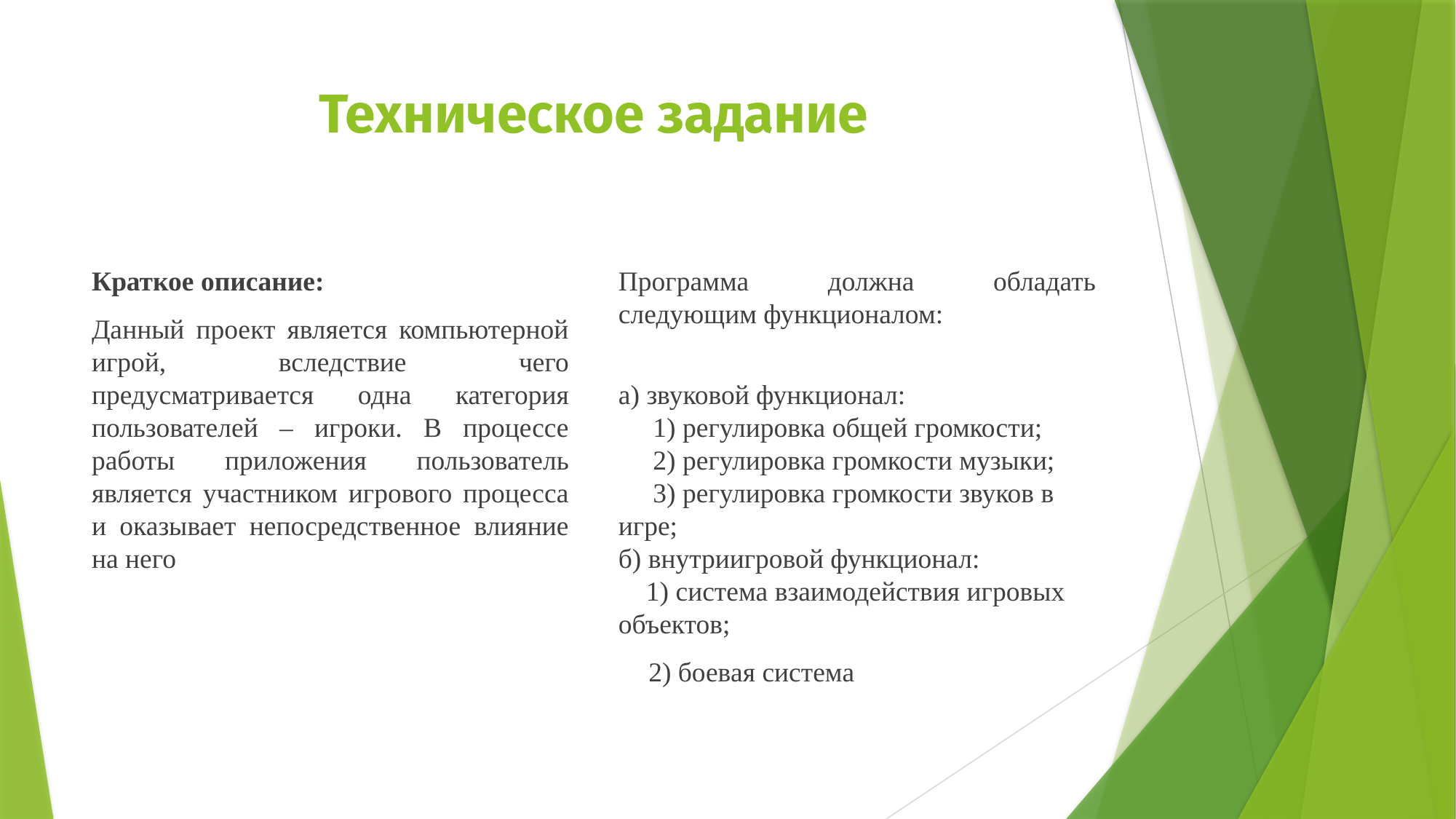

# Техническое задание
Краткое описание:
Данный проект является компьютерной игрой, вследствие чего предусматривается одна категория пользователей – игроки. В процессе работы приложения пользователь является участником игрового процесса и оказывает непосредственное влияние на него
Программа должна обладать следующим функционалом:
а) звуковой функционал:
     1) регулировка общей громкости;
     2) регулировка громкости музыки;
     3) регулировка громкости звуков в игре;
б) внутриигровой функционал:
    1) система взаимодействия игровых объектов;
     2) боевая система